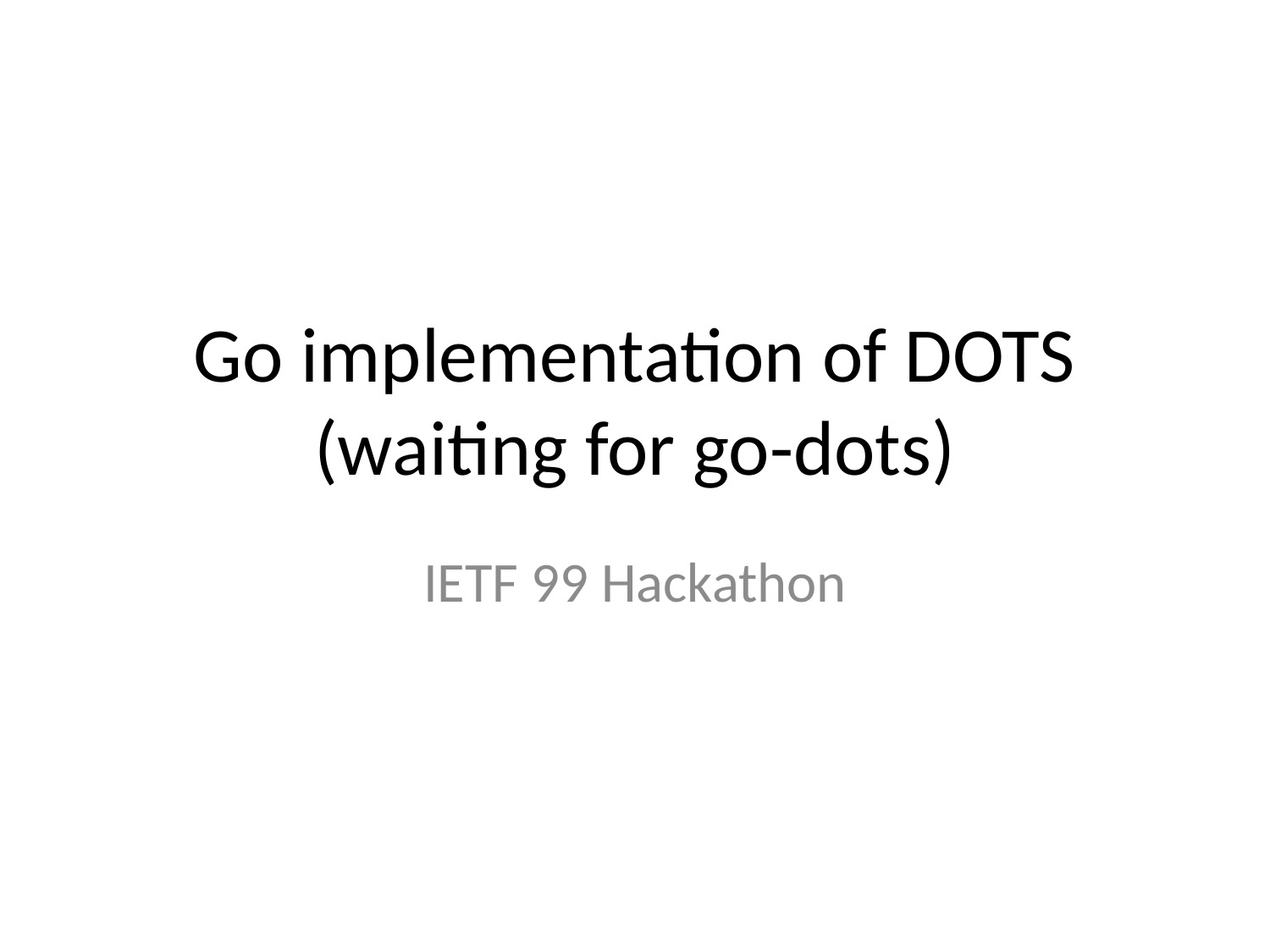

# Go implementation of DOTS (waiting for go-dots)
IETF 99 Hackathon